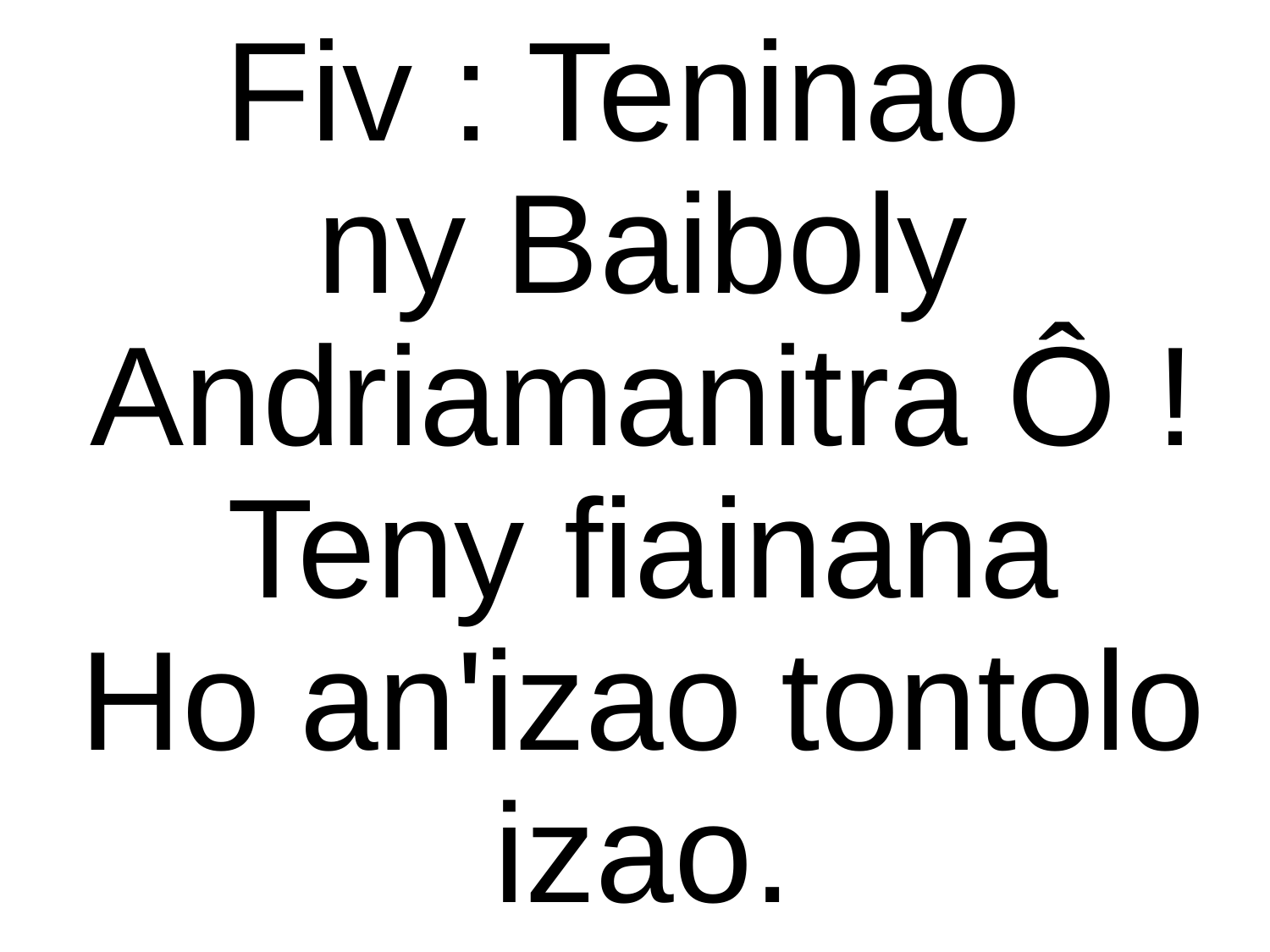

Fiv : Teninao
ny Baiboly
Andriamanitra Ô !
Teny fiainana
Ho an'izao tontolo izao.